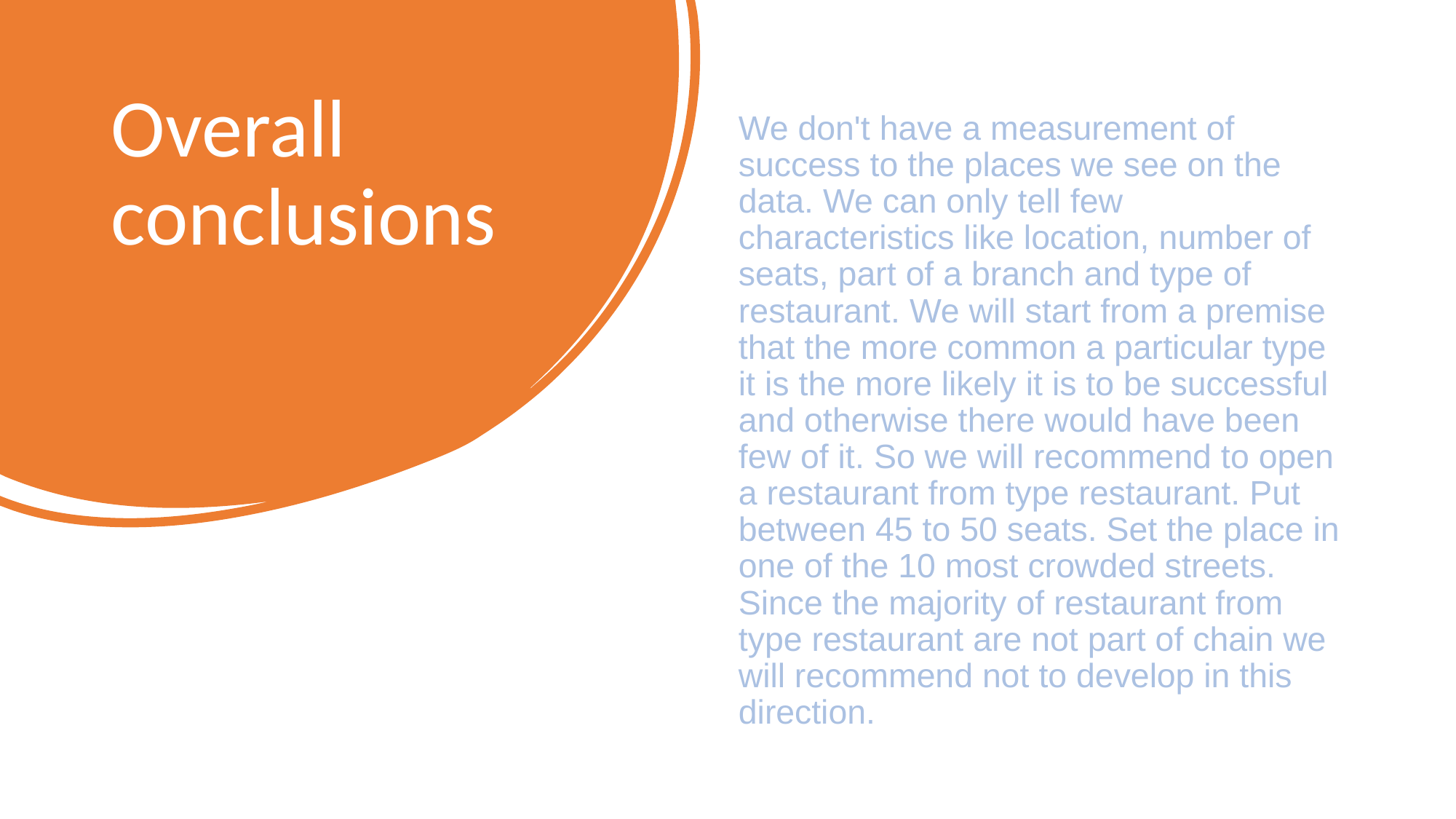

# Overall conclusions
We don't have a measurement of success to the places we see on the data. We can only tell few characteristics like location, number of seats, part of a branch and type of restaurant. We will start from a premise that the more common a particular type it is the more likely it is to be successful and otherwise there would have been few of it. So we will recommend to open a restaurant from type restaurant. Put between 45 to 50 seats. Set the place in one of the 10 most crowded streets. Since the majority of restaurant from type restaurant are not part of chain we will recommend not to develop in this direction.